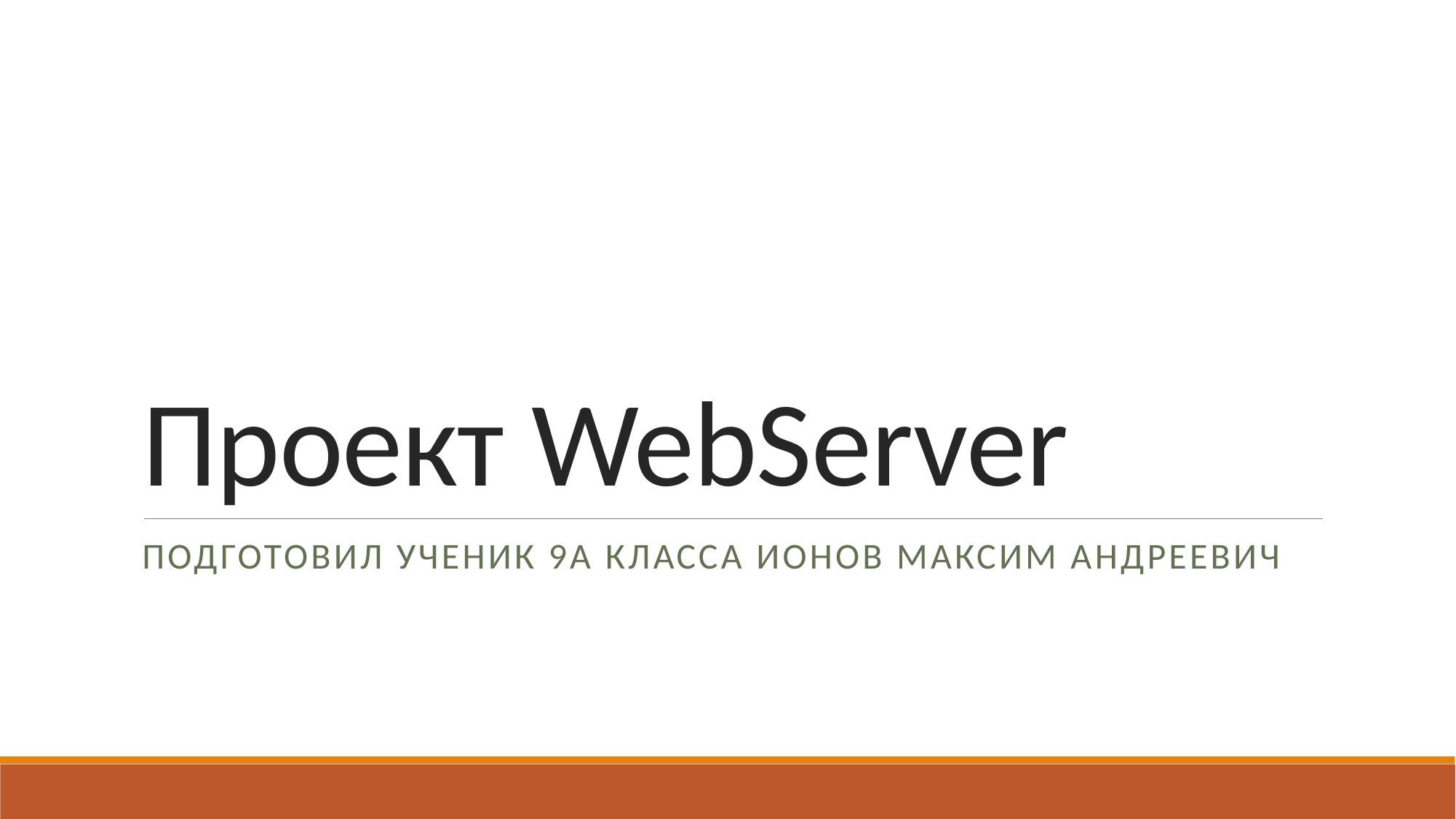

# Проект WebServer
Подготовил ученик 9А класса Ионов Максим Андреевич